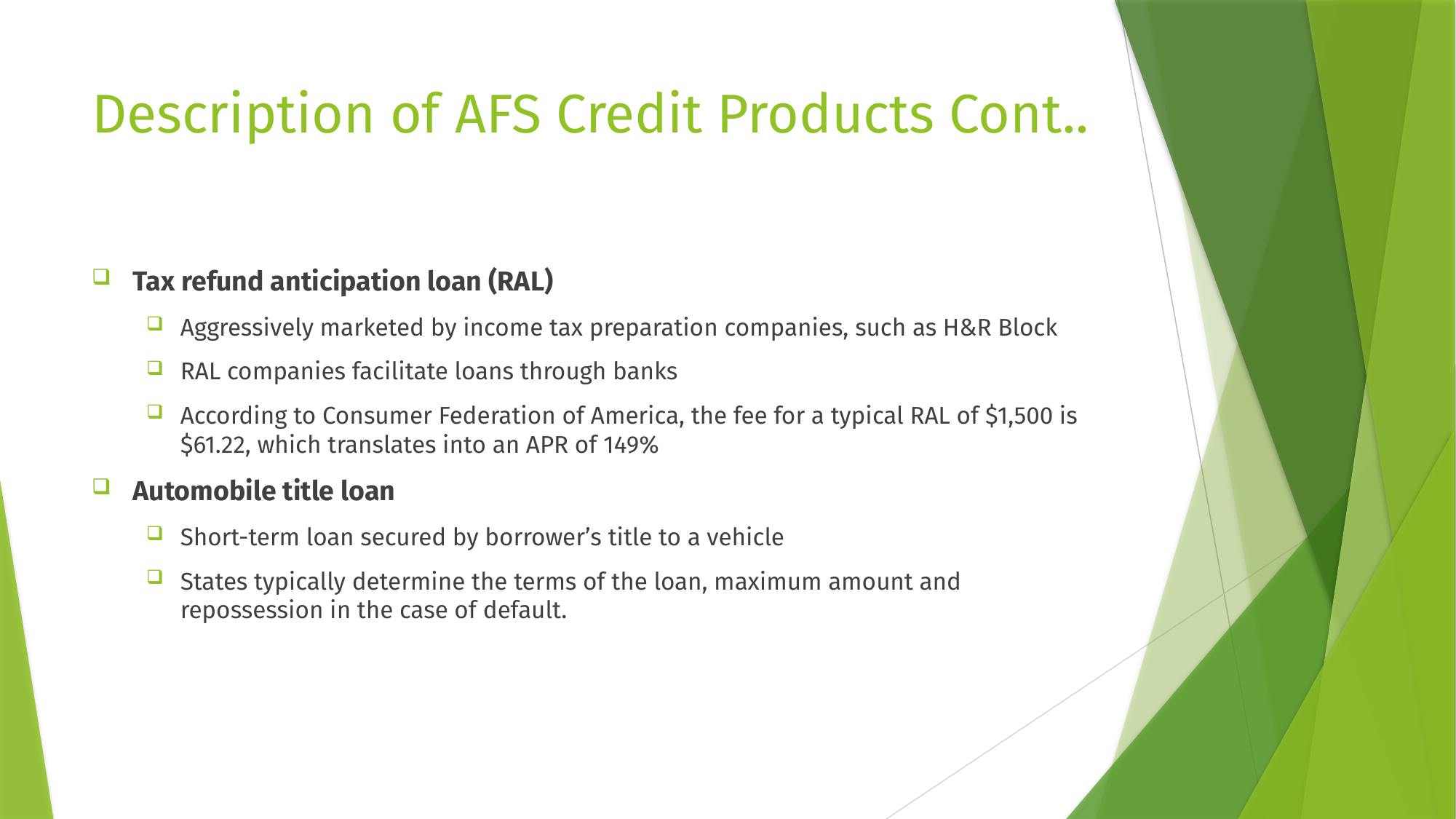

# Description of AFS Credit Products Cont..
Tax refund anticipation loan (RAL)
Aggressively marketed by income tax preparation companies, such as H&R Block
RAL companies facilitate loans through banks
According to Consumer Federation of America, the fee for a typical RAL of $1,500 is $61.22, which translates into an APR of 149%
Automobile title loan
Short-term loan secured by borrower’s title to a vehicle
States typically determine the terms of the loan, maximum amount and repossession in the case of default.